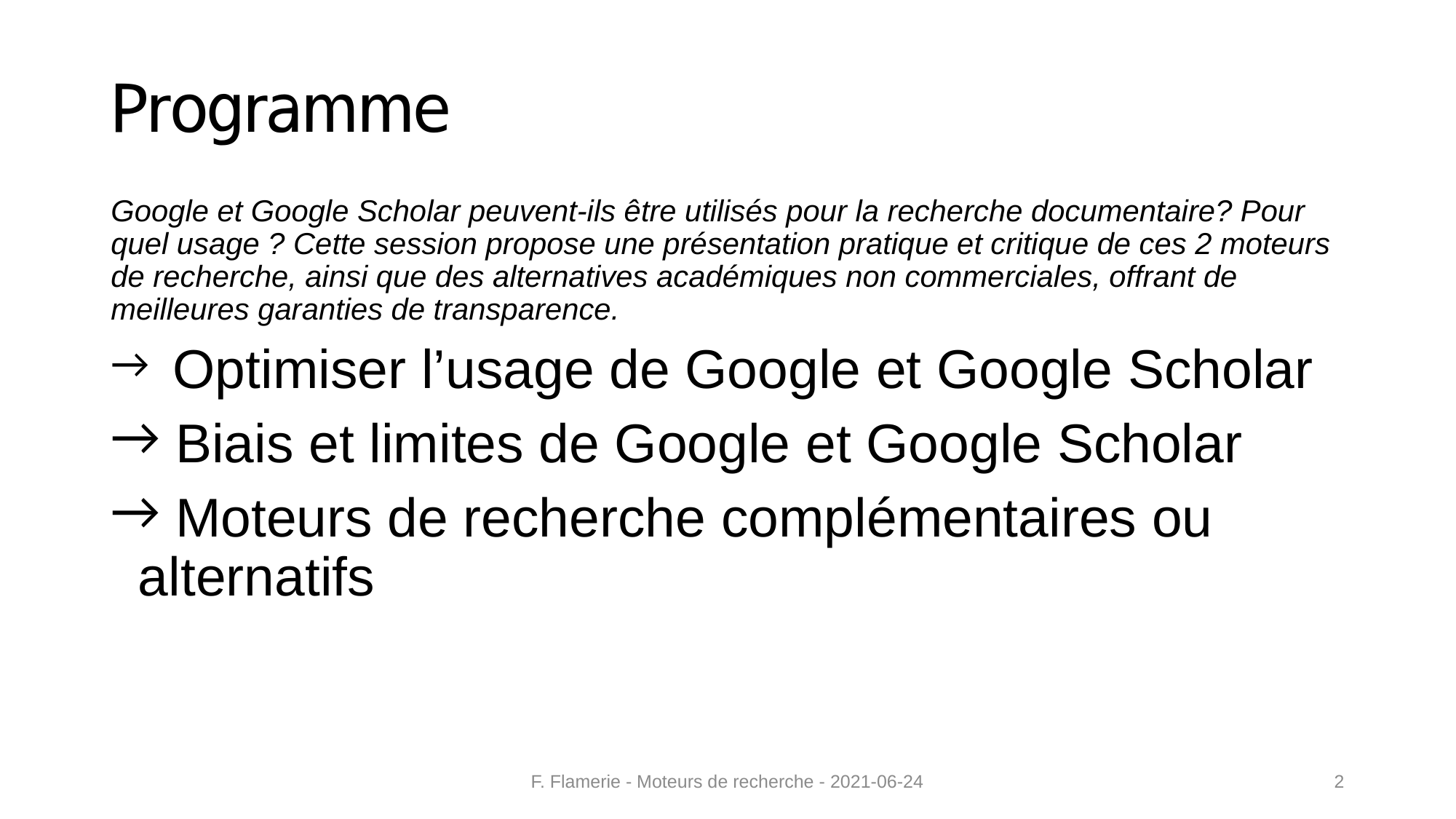

# Programme
Google et Google Scholar peuvent-ils être utilisés pour la recherche documentaire? Pour quel usage ? Cette session propose une présentation pratique et critique de ces 2 moteurs de recherche, ainsi que des alternatives académiques non commerciales, offrant de meilleures garanties de transparence.
  Optimiser l’usage de Google et Google Scholar
 Biais et limites de Google et Google Scholar
 Moteurs de recherche complémentaires ou alternatifs
F. Flamerie - Moteurs de recherche - 2021-06-24
2